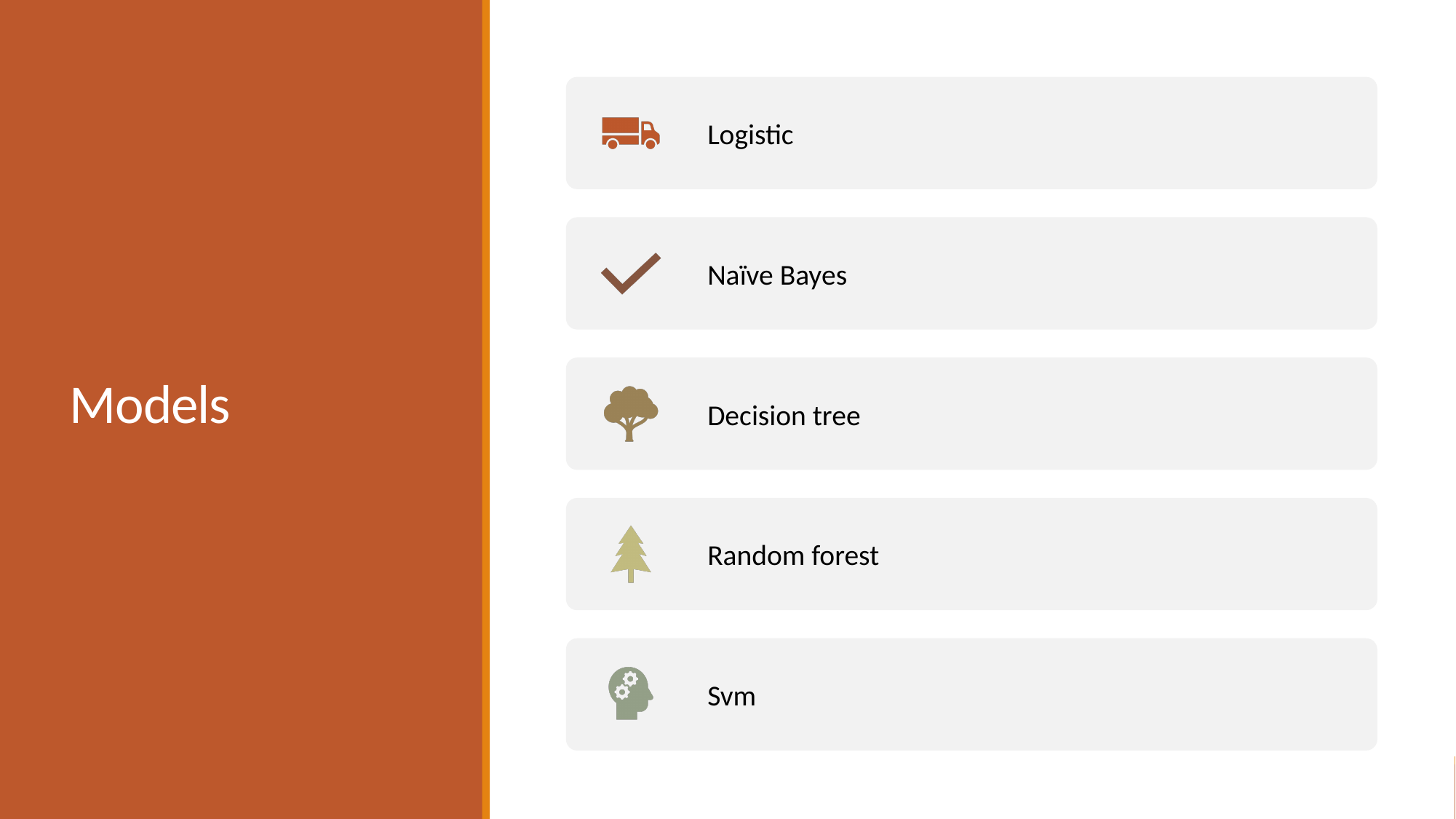

# Models
Logistic
Naïve Bayes
Decision tree
Random forest
Svm